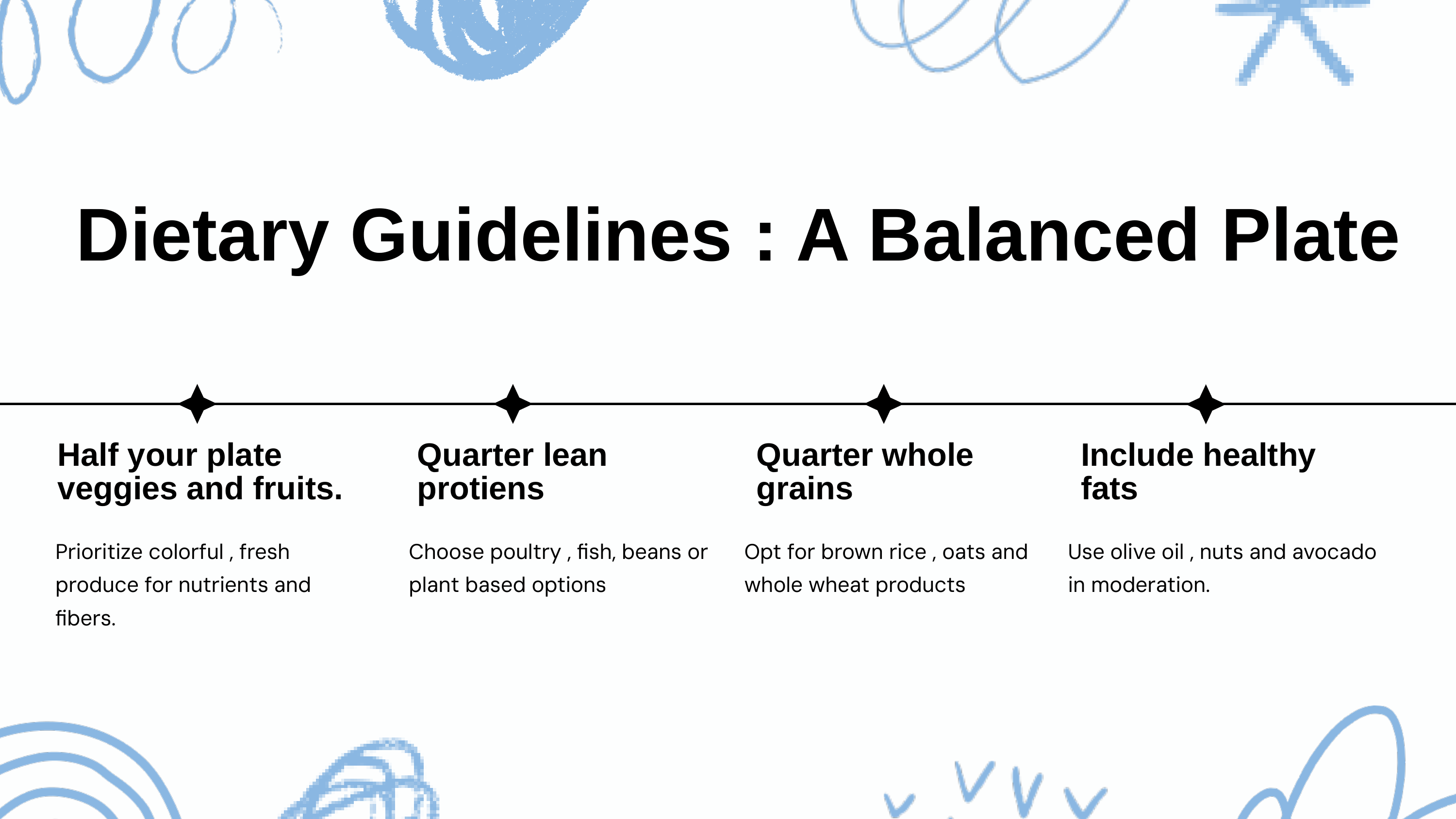

Dietary Guidelines : A Balanced Plate

Half your plate veggies and fruits.
Quarter lean protiens
Quarter whole grains
Include healthy fats
Prioritize colorful , fresh produce for nutrients and fibers.
Choose poultry , fish, beans or plant based options
Opt for brown rice , oats and whole wheat products
Use olive oil , nuts and avocado in moderation.